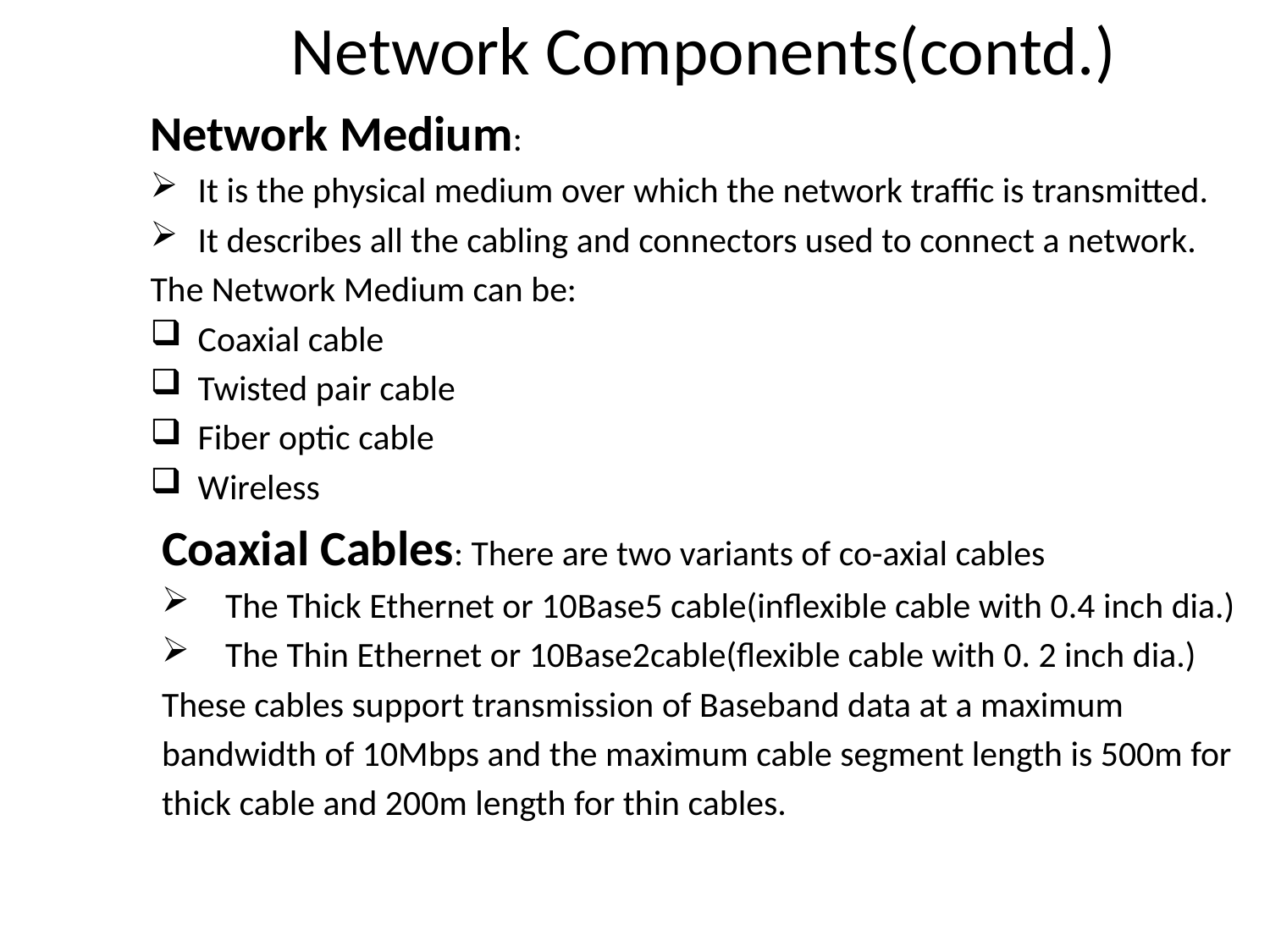

# Network Components(contd.)
Network Medium:
It is the physical medium over which the network traffic is transmitted.
It describes all the cabling and connectors used to connect a network.
The Network Medium can be:
Coaxial cable
Twisted pair cable
Fiber optic cable
Wireless
Coaxial Cables: There are two variants of co-axial cables
The Thick Ethernet or 10Base5 cable(inflexible cable with 0.4 inch dia.)
The Thin Ethernet or 10Base2cable(flexible cable with 0. 2 inch dia.)
These cables support transmission of Baseband data at a maximum
bandwidth of 10Mbps and the maximum cable segment length is 500m for
thick cable and 200m length for thin cables.